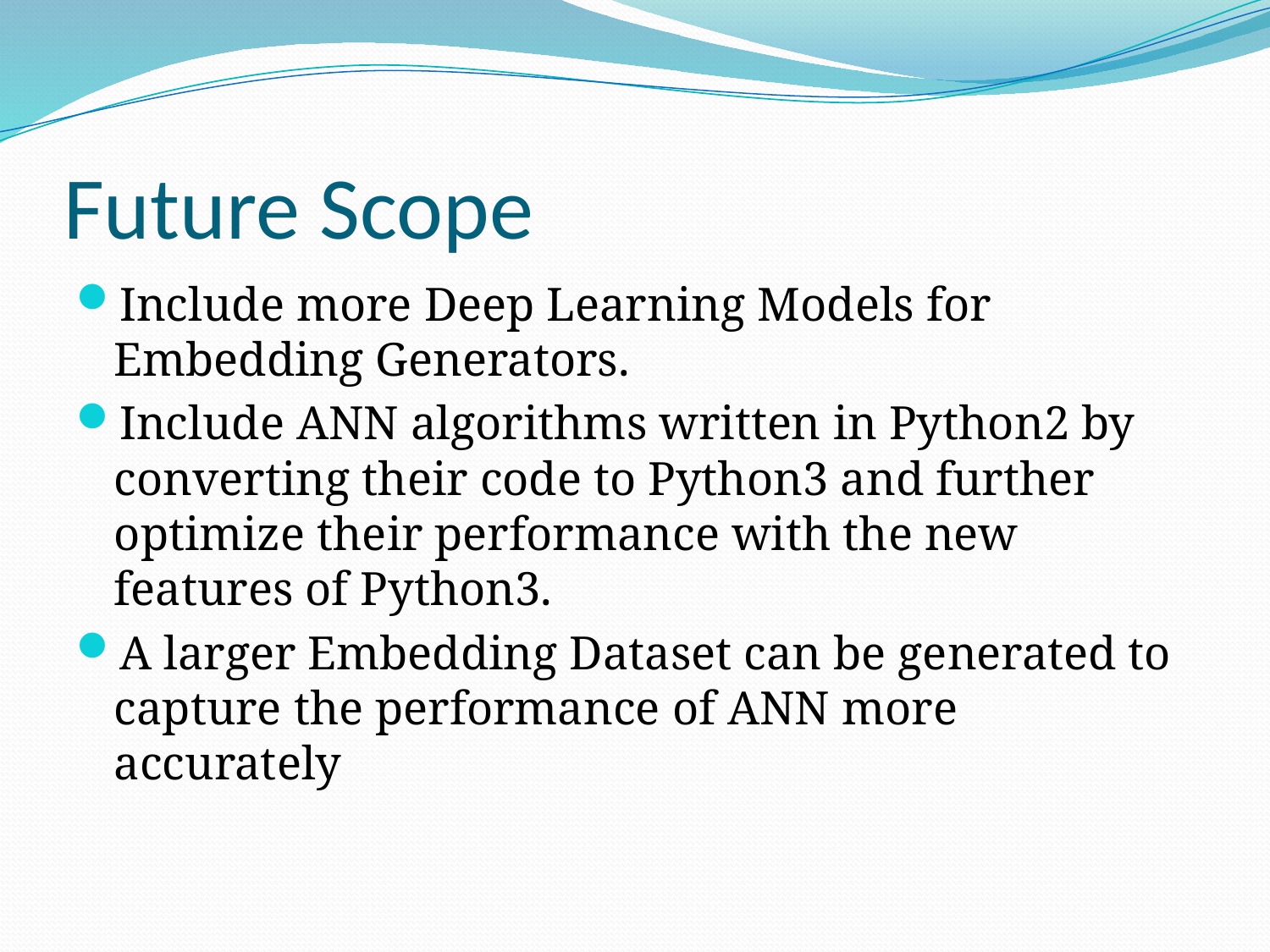

# Future Scope
Include more Deep Learning Models for Embedding Generators.
Include ANN algorithms written in Python2 by converting their code to Python3 and further optimize their performance with the new features of Python3.
A larger Embedding Dataset can be generated to capture the performance of ANN more accurately